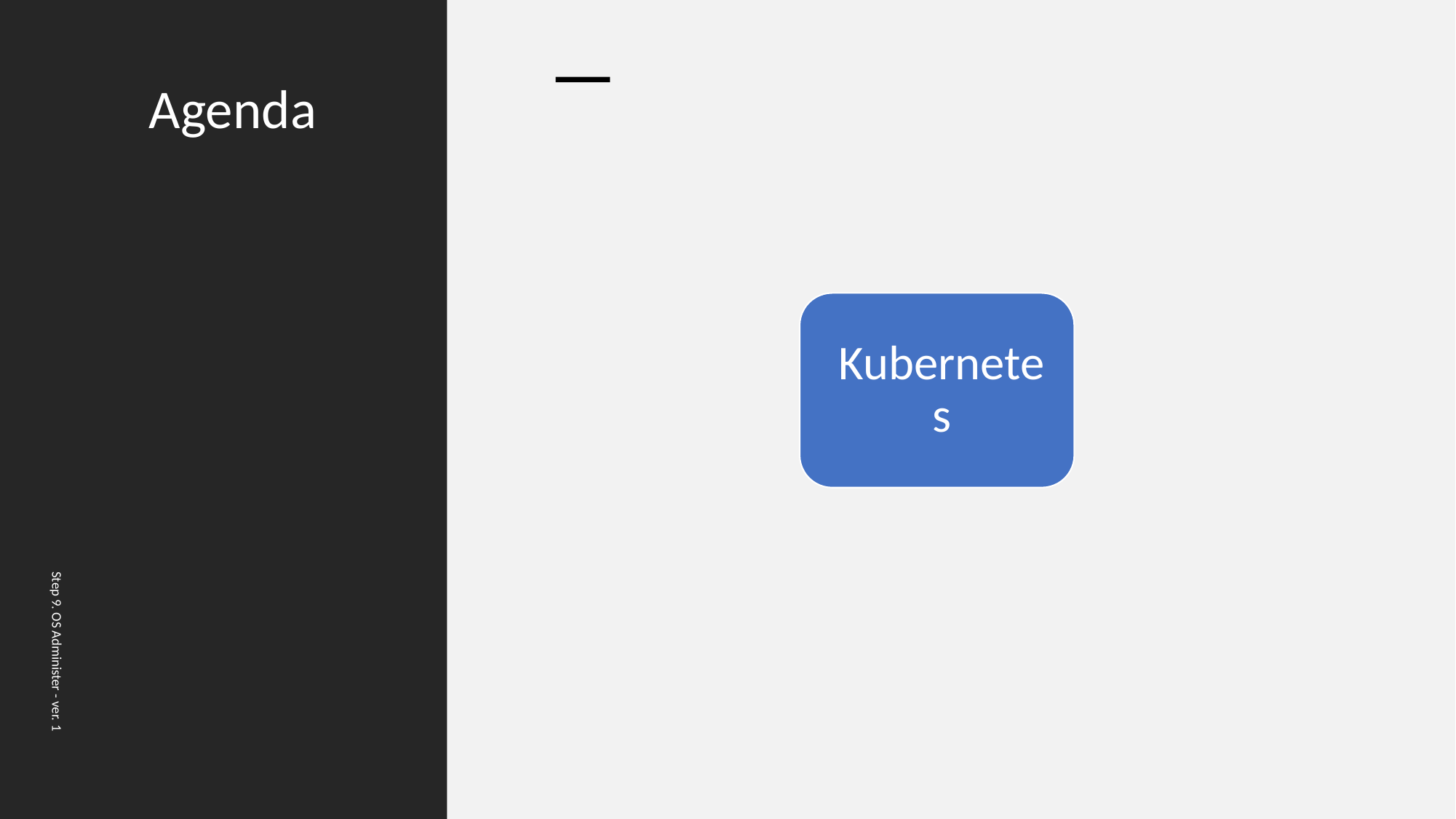

# Agenda

Kubernetes
Step 9. OS Administer - ver. 1